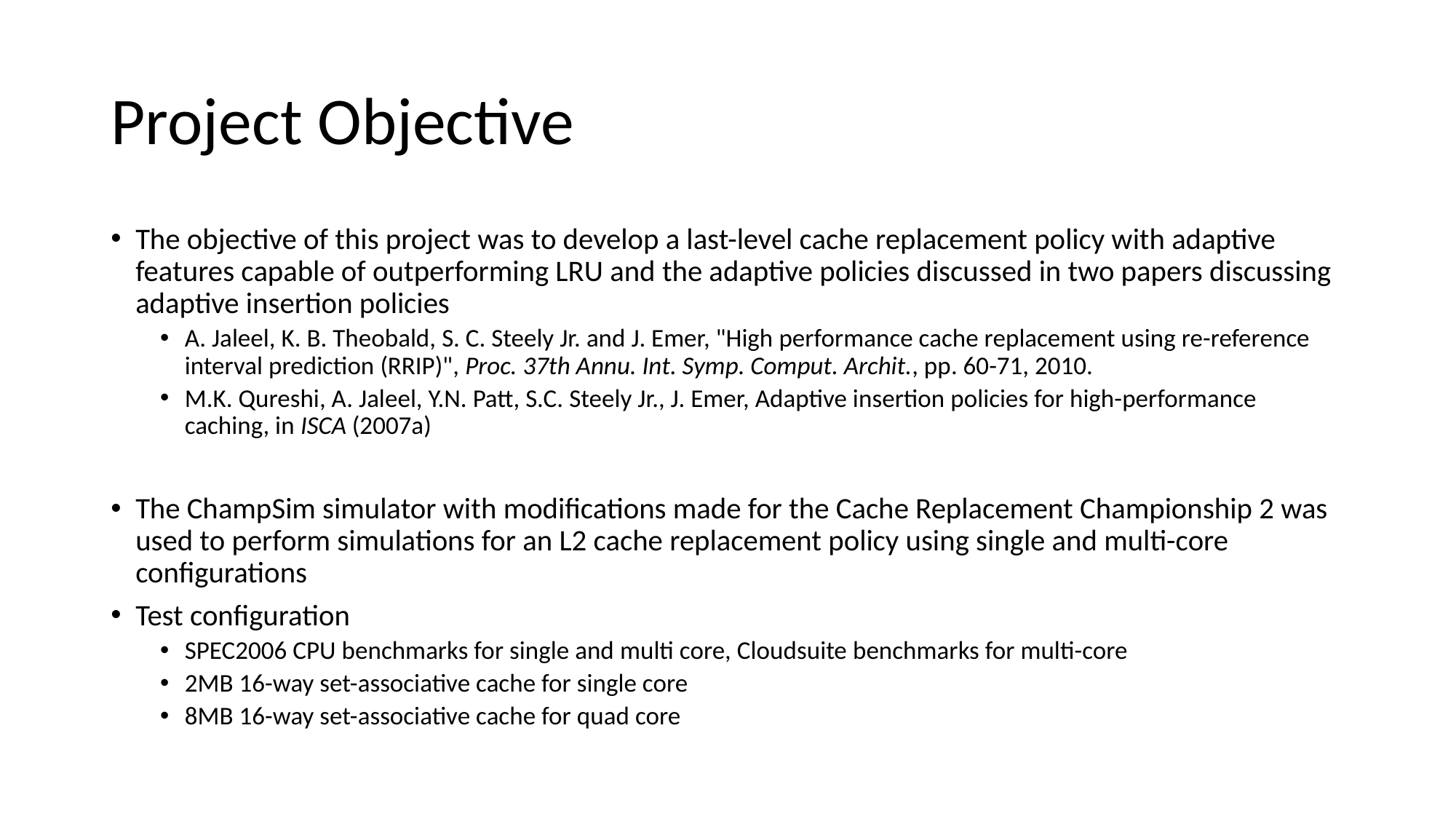

# Project Objective
The objective of this project was to develop a last-level cache replacement policy with adaptive features capable of outperforming LRU and the adaptive policies discussed in two papers discussing adaptive insertion policies
A. Jaleel, K. B. Theobald, S. C. Steely Jr. and J. Emer, "High performance cache replacement using re-reference interval prediction (RRIP)", Proc. 37th Annu. Int. Symp. Comput. Archit., pp. 60-71, 2010.
M.K. Qureshi, A. Jaleel, Y.N. Patt, S.C. Steely Jr., J. Emer, Adaptive insertion policies for high-performance caching, in ISCA (2007a)

The ChampSim simulator with modifications made for the Cache Replacement Championship 2 was used to perform simulations for an L2 cache replacement policy using single and multi-core configurations
Test configuration
SPEC2006 CPU benchmarks for single and multi core, Cloudsuite benchmarks for multi-core
2MB 16-way set-associative cache for single core
8MB 16-way set-associative cache for quad core